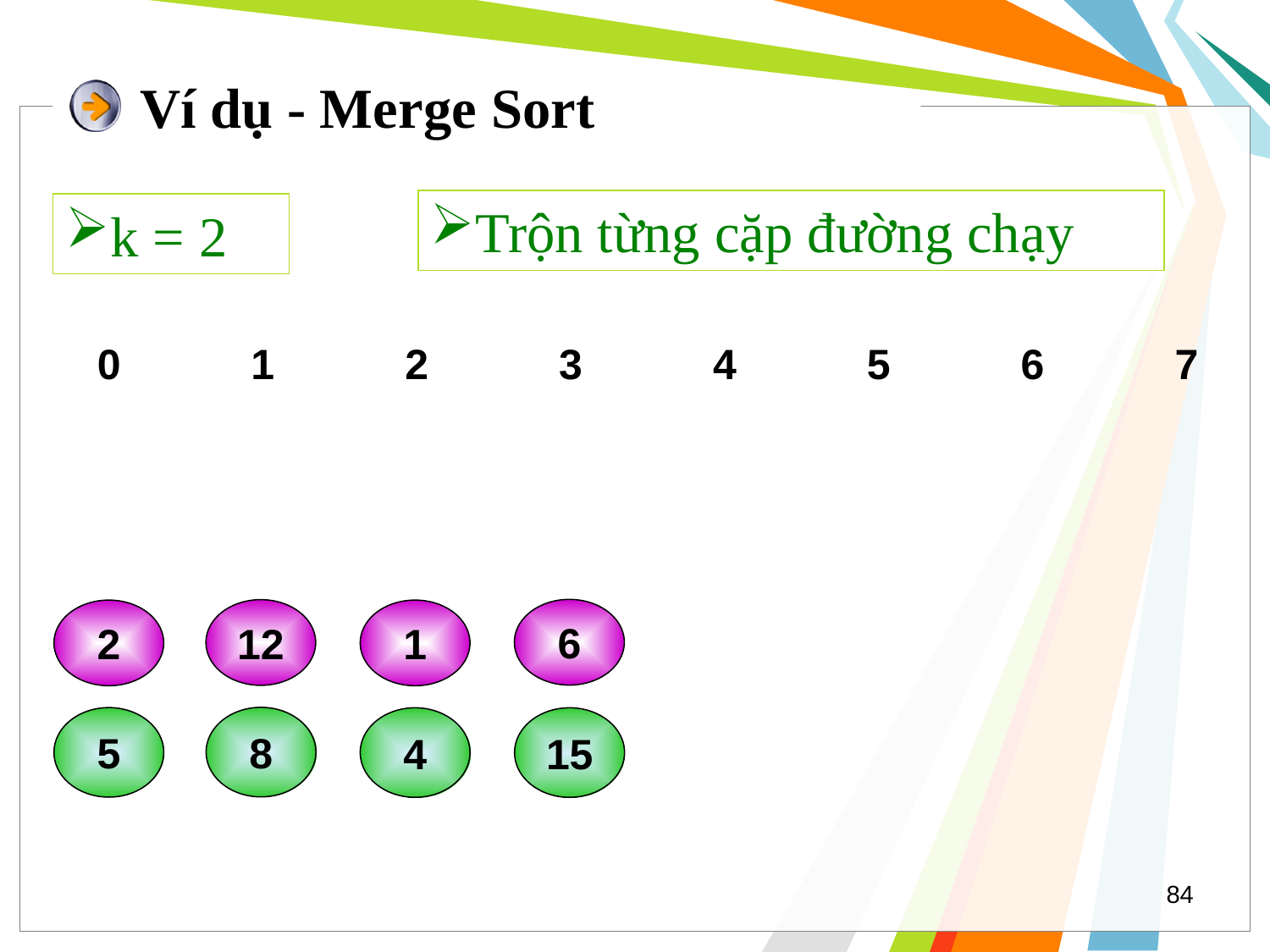

# Ví dụ - Merge Sort
Trộn từng cặp đường chạy
k = 2
0
1
2
3
4
5
6
7
6
12
2
1
8
5
4
15
84